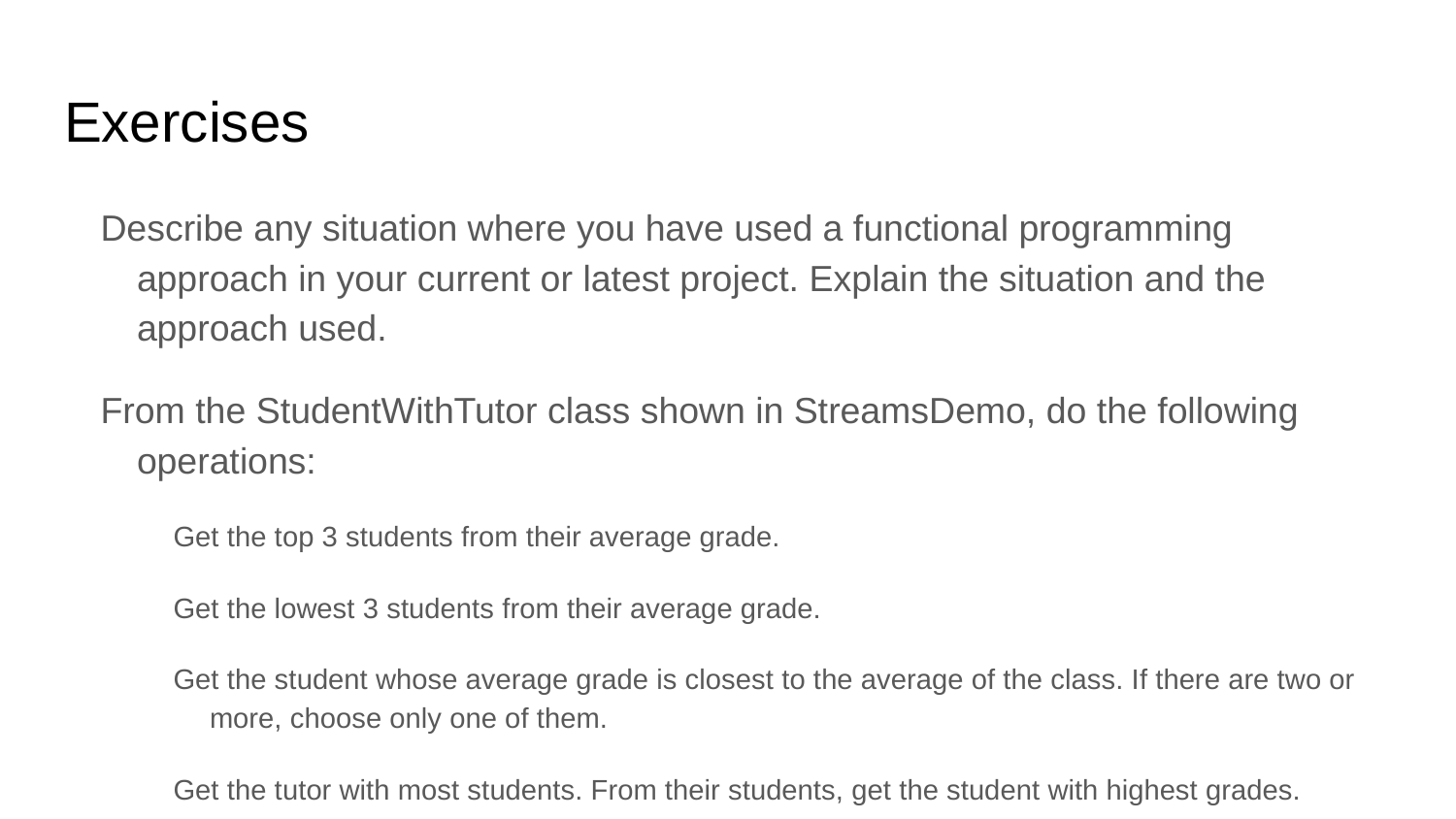

# Exercises
Describe any situation where you have used a functional programming approach in your current or latest project. Explain the situation and the approach used.
From the StudentWithTutor class shown in StreamsDemo, do the following operations:
Get the top 3 students from their average grade.
Get the lowest 3 students from their average grade.
Get the student whose average grade is closest to the average of the class. If there are two or more, choose only one of them.
Get the tutor with most students. From their students, get the student with highest grades.
Create an infinite stream for triangle numbers. Show the first 10.
Create an infinite stream for factorial numbers. Show the first 13.